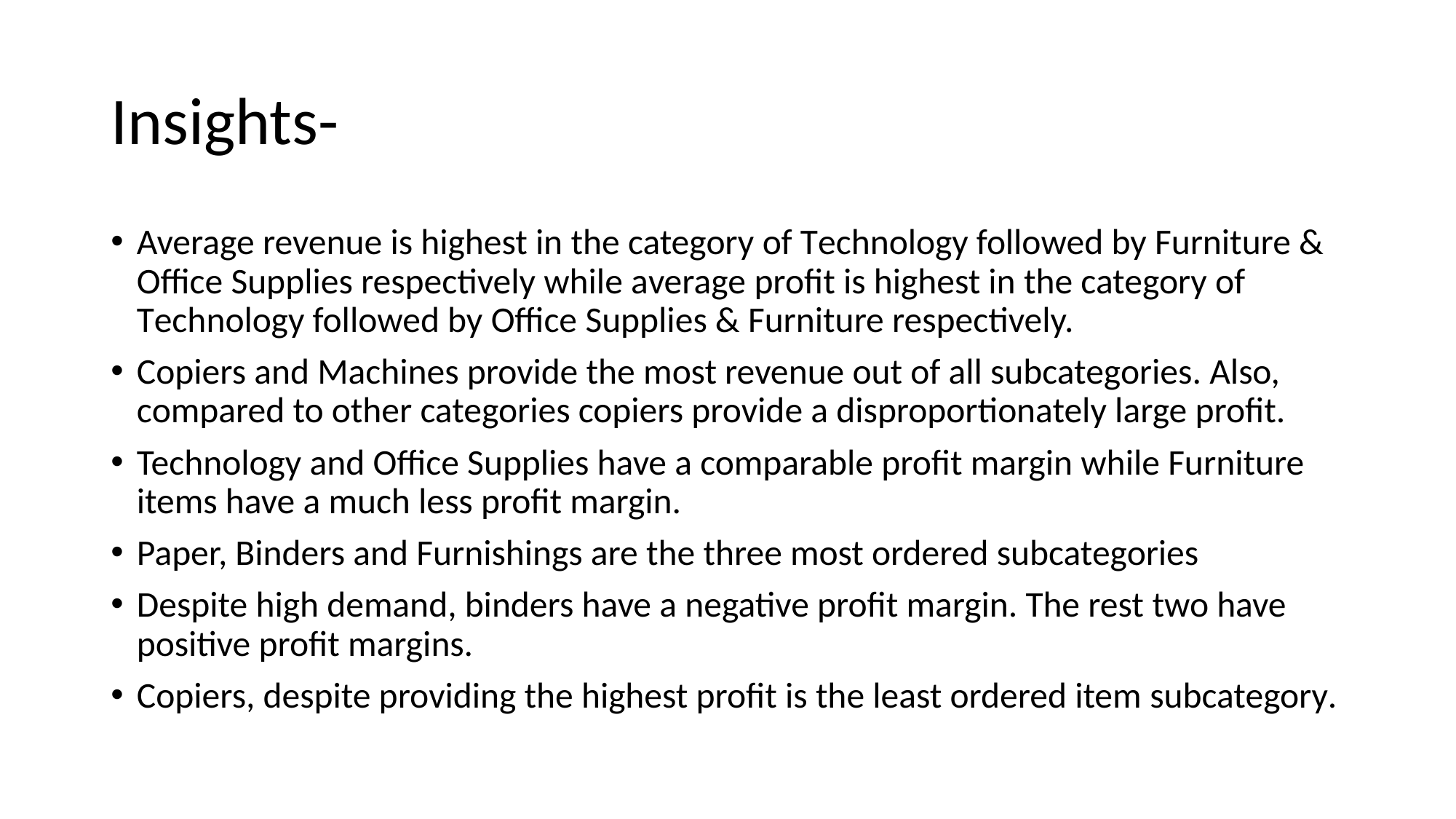

# Insights-
Average revenue is highest in the category of Technology followed by Furniture & Office Supplies respectively while average profit is highest in the category of Technology followed by Office Supplies & Furniture respectively.
Copiers and Machines provide the most revenue out of all subcategories. Also, compared to other categories copiers provide a disproportionately large profit.
Technology and Office Supplies have a comparable profit margin while Furniture items have a much less profit margin.
Paper, Binders and Furnishings are the three most ordered subcategories
Despite high demand, binders have a negative profit margin. The rest two have positive profit margins.
Copiers, despite providing the highest profit is the least ordered item subcategory.